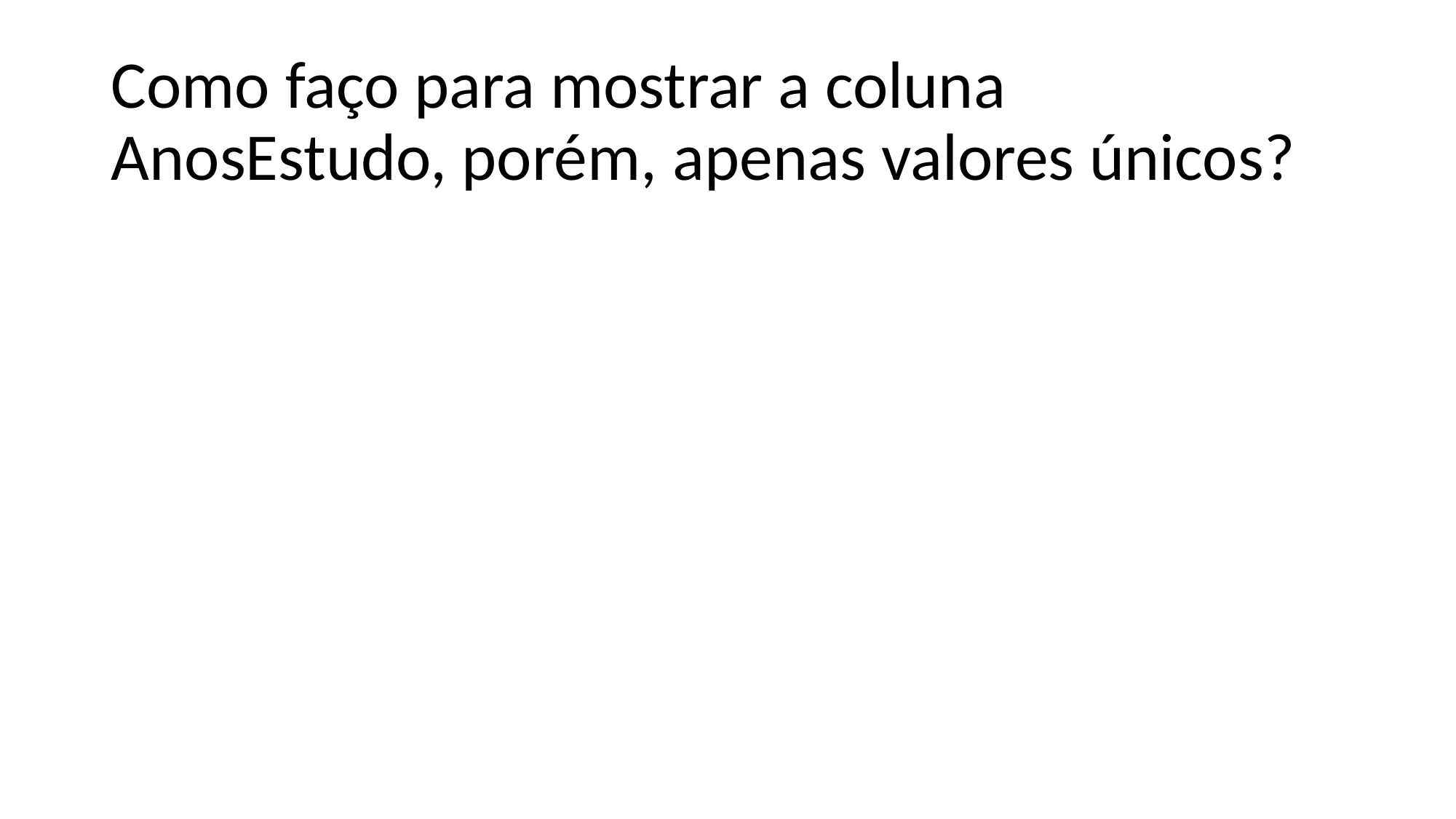

# Como faço para mostrar a coluna AnosEstudo, porém, apenas valores únicos?